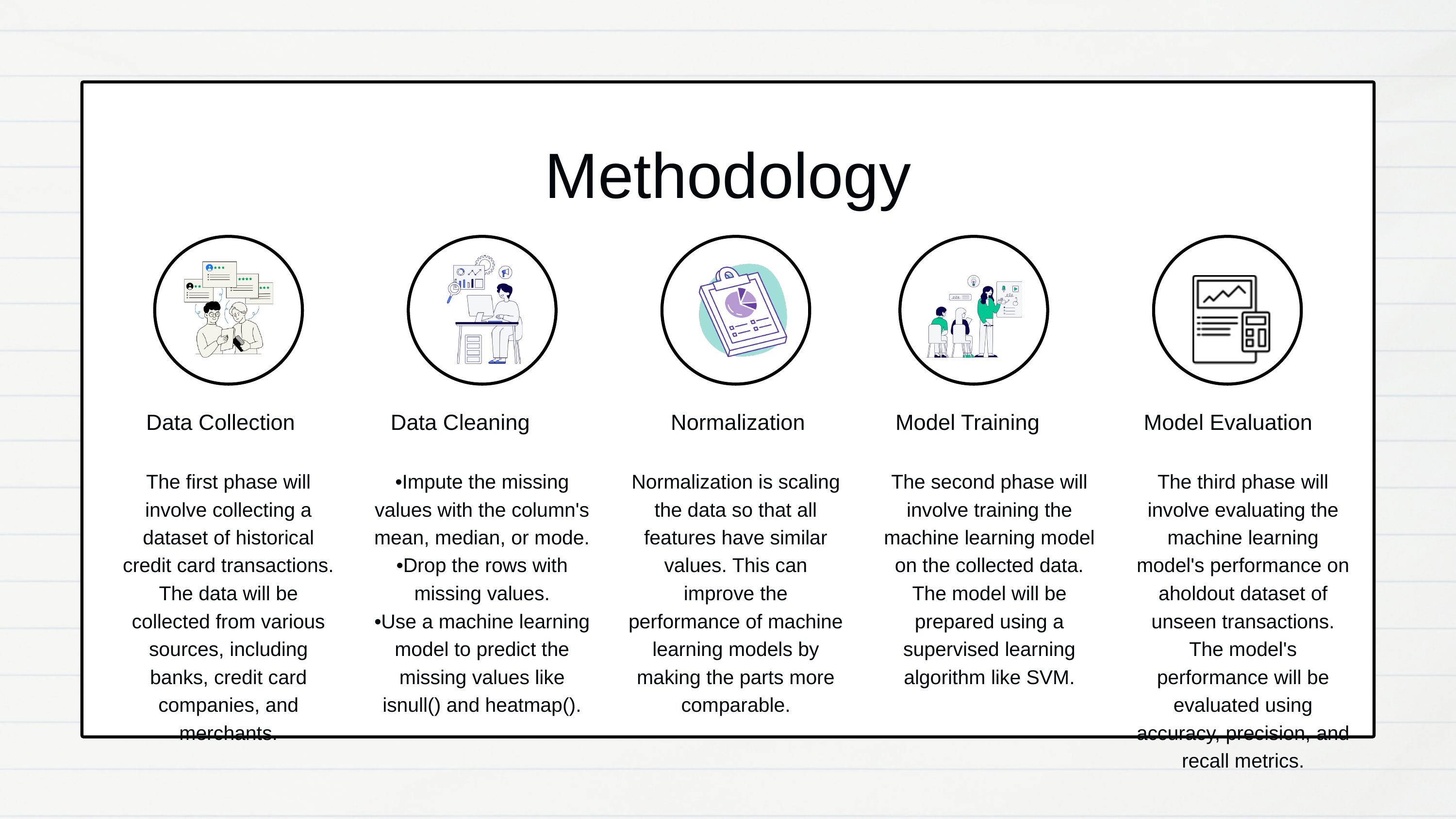

Methodology

Data Collection
Data Cleaning
Normalization
Model Training
Model Evaluation
The first phase will involve collecting a dataset of historical credit card transactions. The data will be collected from various sources, including banks, credit card companies, and
merchants.
•Impute the missing values with the column's mean, median, or mode.
•Drop the rows with missing values.
•Use a machine learning model to predict the missing values like isnull() and heatmap().
Normalization is scaling the data so that all features have similar values. This can
improve the performance of machine learning models by making the parts more
comparable.
The second phase will involve training the machine learning model on the collected data.
The model will be prepared using a supervised learning algorithm like SVM.
The third phase will involve evaluating the machine learning model's performance on aholdout dataset of unseen transactions. The model's performance will be evaluated using accuracy, precision, and recall metrics.